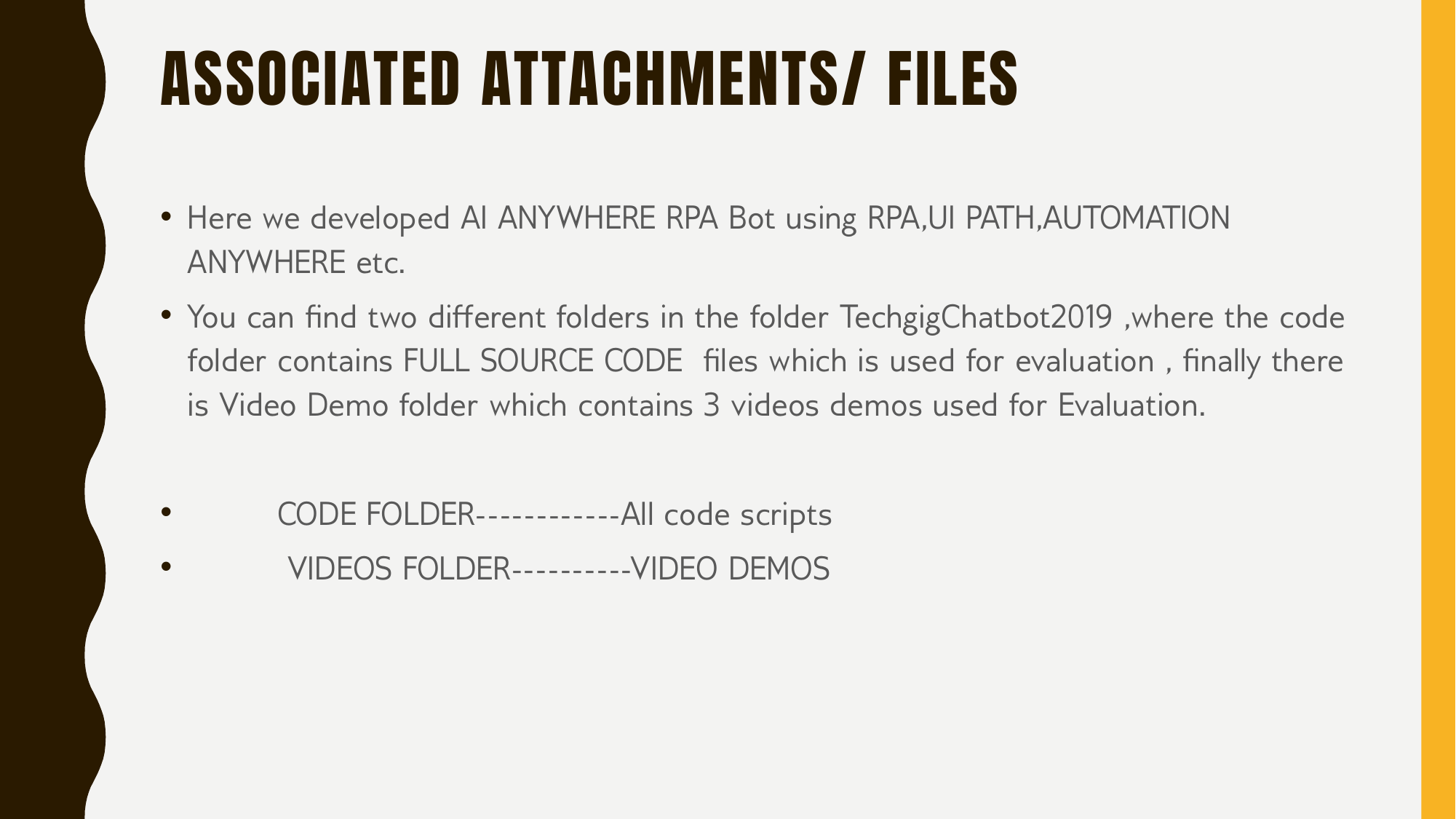

# Associated attachments/ files
Here we developed AI ANYWHERE RPA Bot using RPA,UI PATH,AUTOMATION ANYWHERE etc.
You can find two different folders in the folder TechgigChatbot2019 ,where the code folder contains FULL SOURCE CODE  files which is used for evaluation , finally there is Video Demo folder which contains 3 videos demos used for Evaluation.

         CODE FOLDER------------All code scripts
          VIDEOS FOLDER----------VIDEO DEMOS